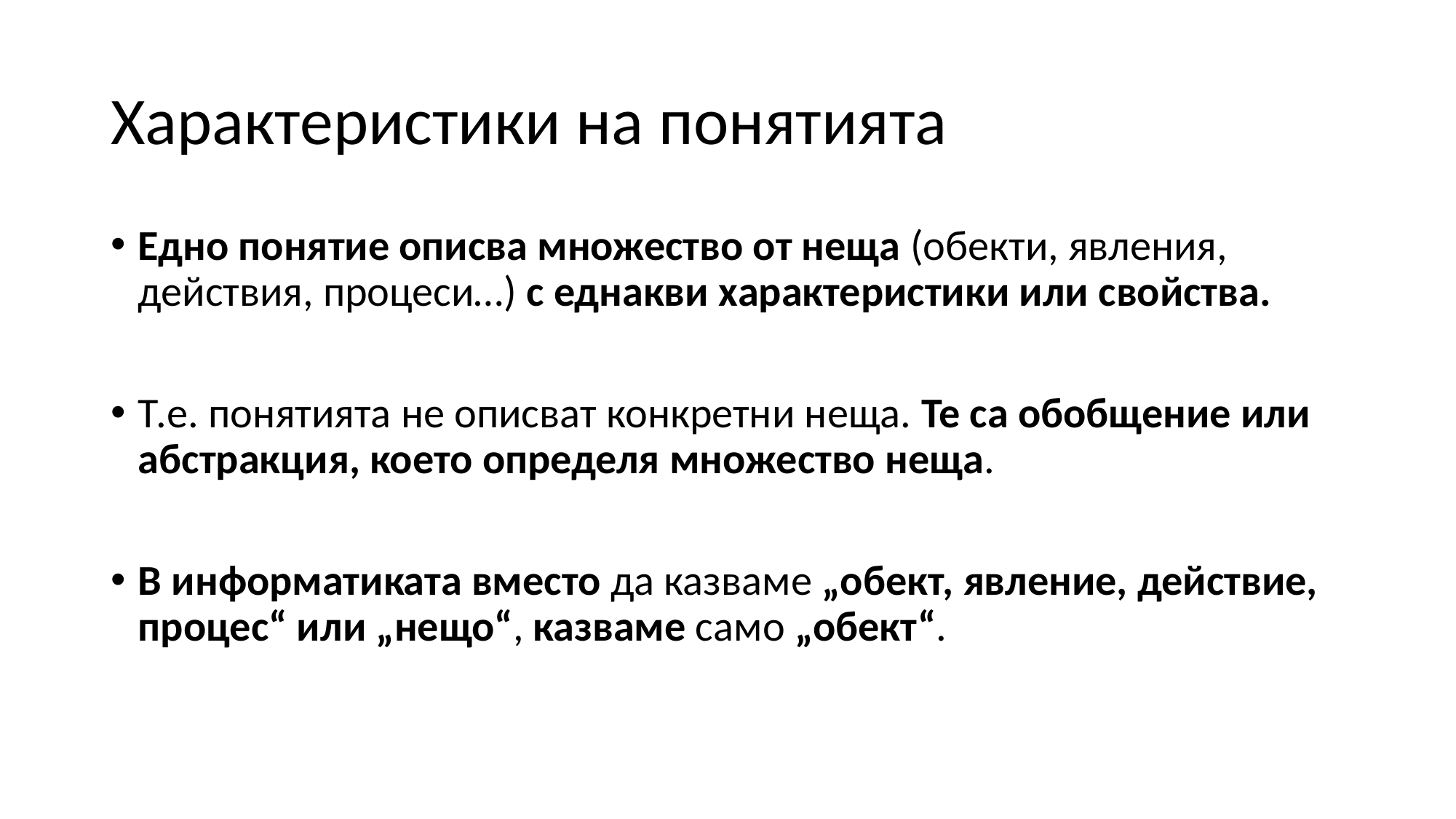

# Характеристики на понятията
Едно понятие описва множество от неща (обекти, явления, действия, процеси…) с еднакви характеристики или свойства.

Т.е. понятията не описват конкретни неща. Те са обобщение или абстракция, което определя множество неща.

В информатиката вместо да казваме „обект, явление, действие, процес“ или „нещо“, казваме само „обект“.